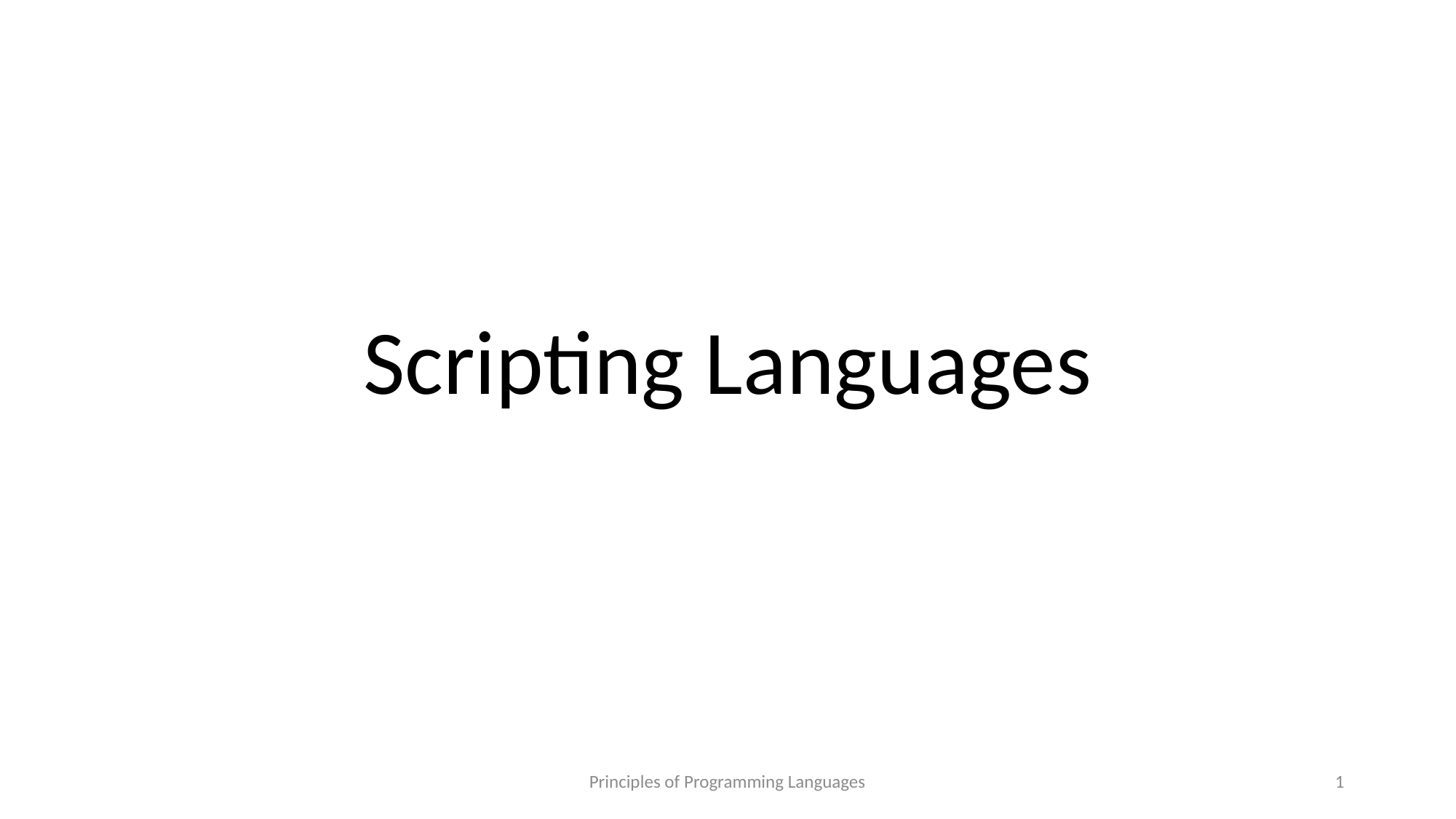

# Scripting Languages

Principles of Programming Languages
1